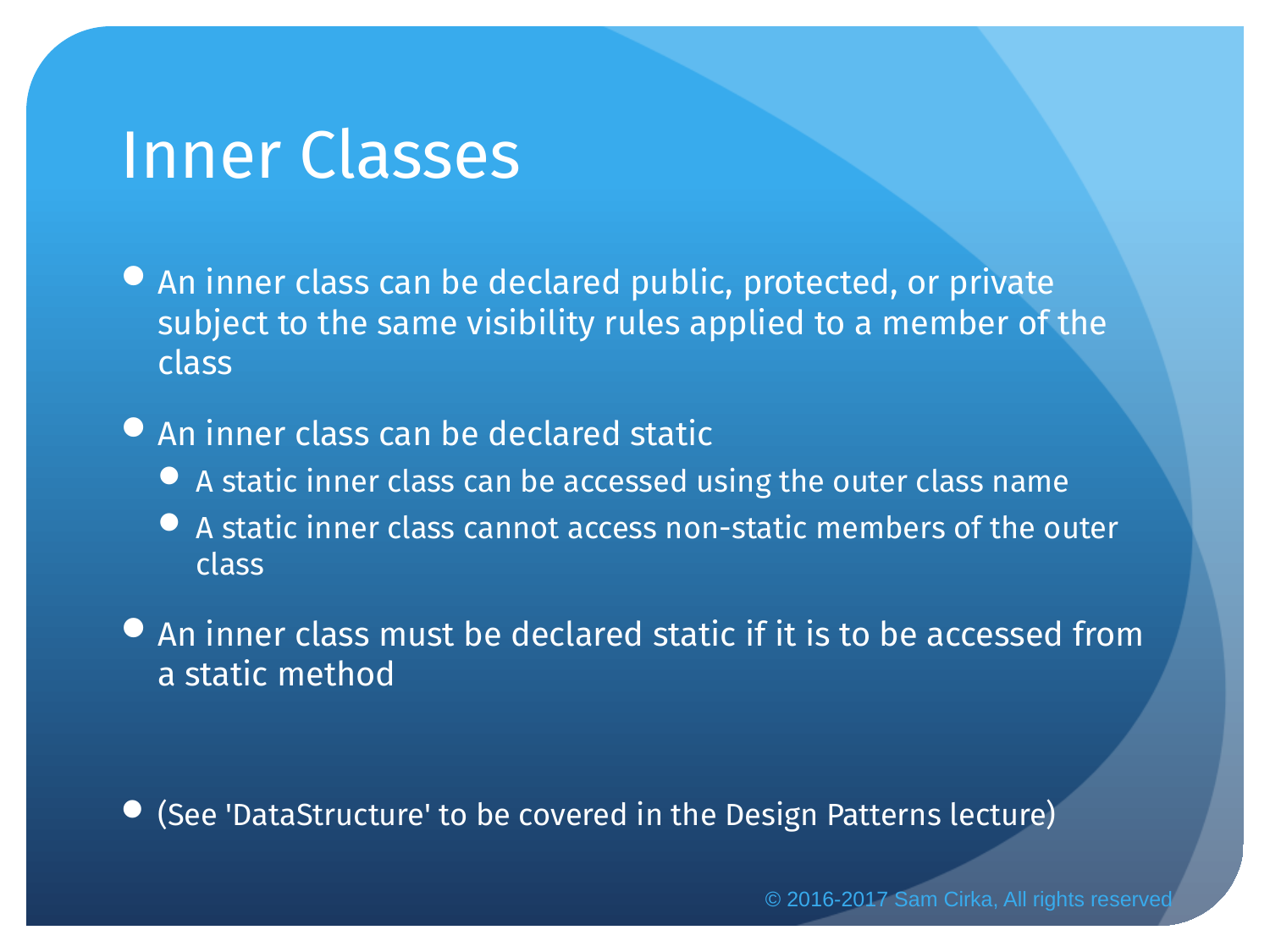

# Inner Classes
An inner class can be declared public, protected, or private subject to the same visibility rules applied to a member of the class
An inner class can be declared static
A static inner class can be accessed using the outer class name
A static inner class cannot access non-static members of the outer class
An inner class must be declared static if it is to be accessed from a static method

(See 'DataStructure' to be covered in the Design Patterns lecture)

© 2016-2017 Sam Cirka, All rights reserved